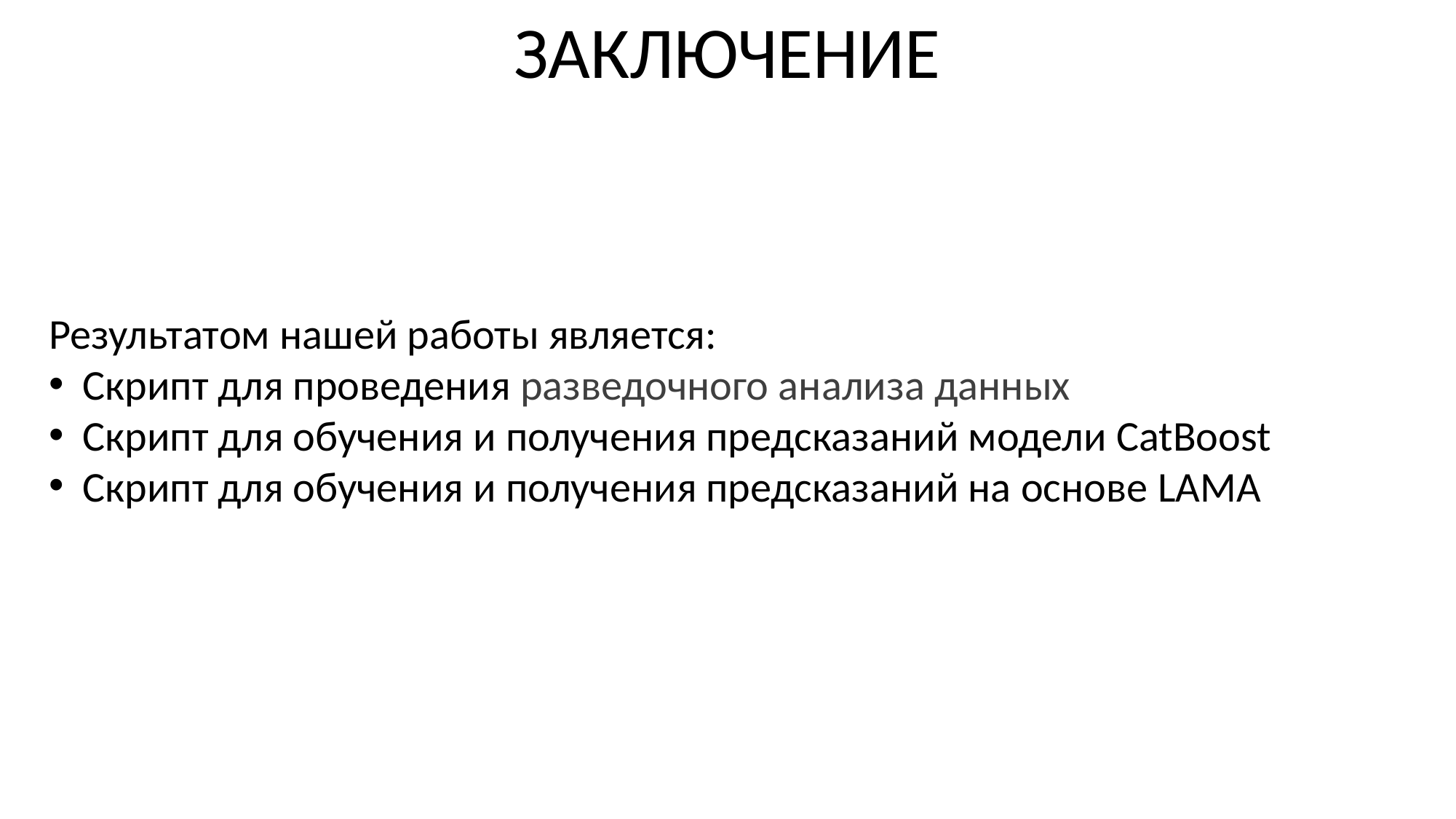

ЗАКЛЮЧЕНИЕ
Результатом нашей работы является:
Скрипт для проведения разведочного анализа данных
Скрипт для обучения и получения предсказаний модели CatBoost
Скрипт для обучения и получения предсказаний на основе LAMA